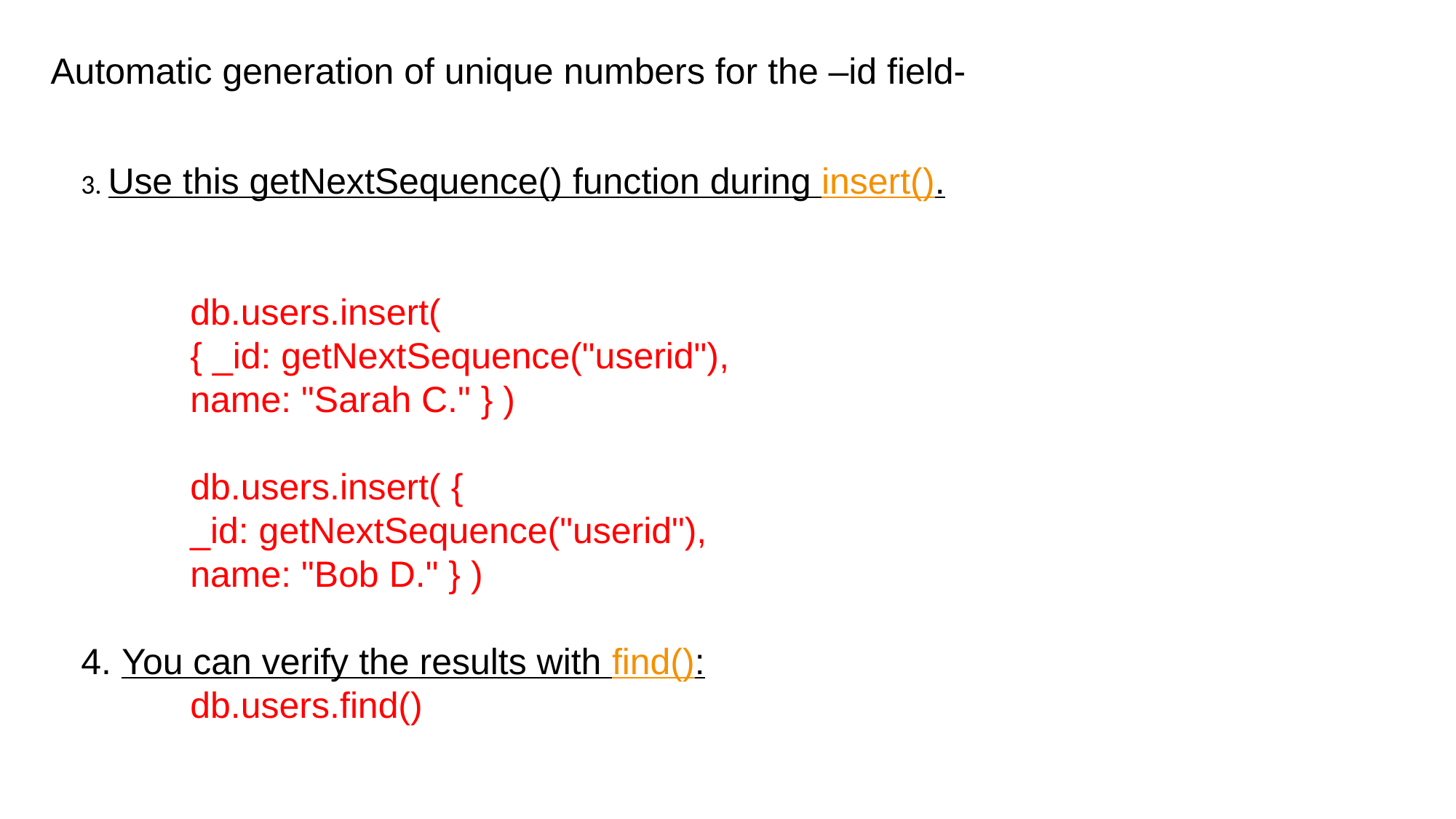

Automatic generation of unique numbers for the –id field-
3. Use this getNextSequence() function during insert().

	db.users.insert(
	{ _id: getNextSequence("userid"),
	name: "Sarah C." } )

	db.users.insert( {
	_id: getNextSequence("userid"),
	name: "Bob D." } )

4. You can verify the results with find():
	db.users.find()